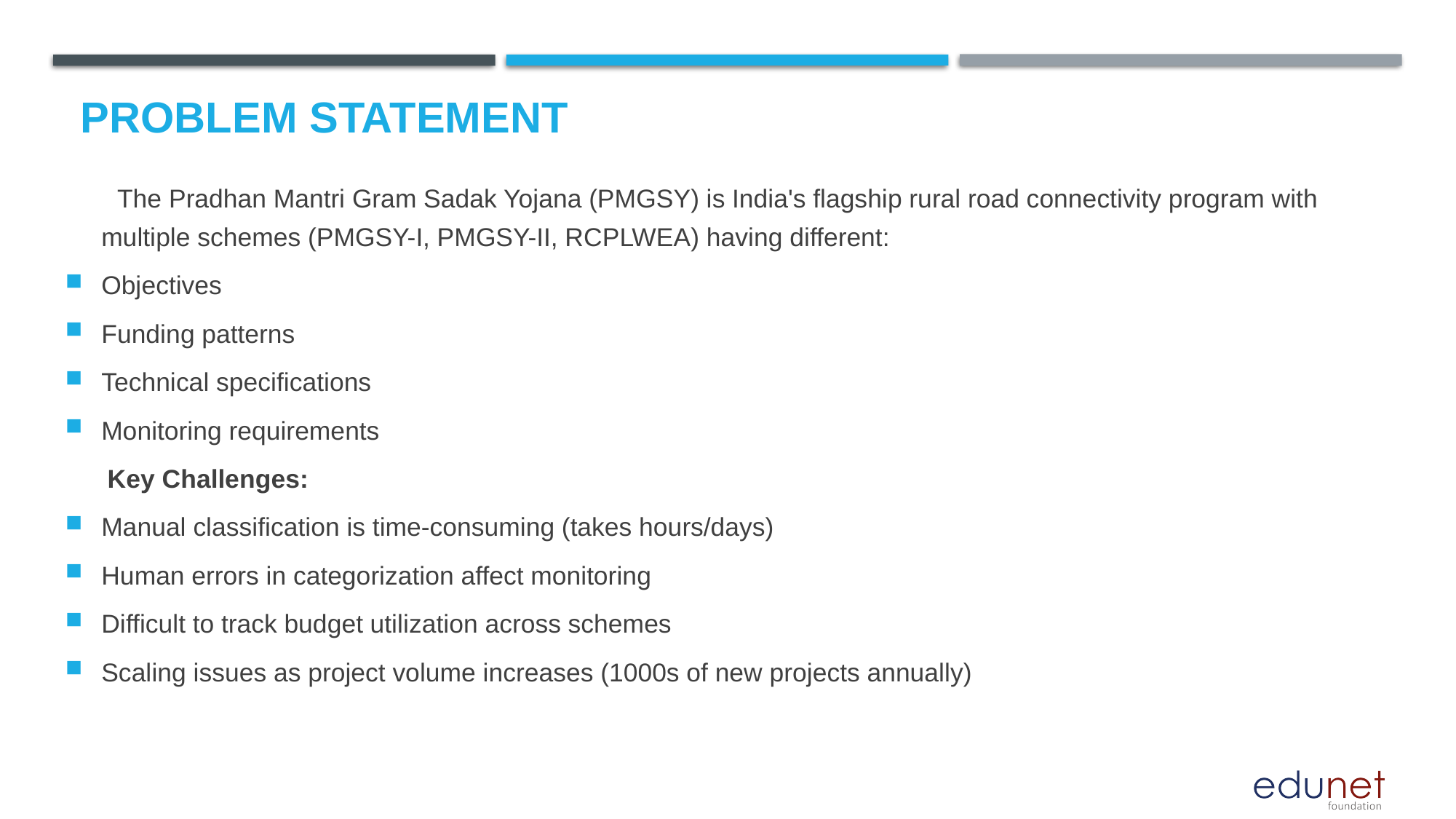

# Problem Statement
    The Pradhan Mantri Gram Sadak Yojana (PMGSY) is India's flagship rural road connectivity program with multiple schemes (PMGSY-I, PMGSY-II, RCPLWEA) having different:
Objectives
Funding patterns
Technical specifications
Monitoring requirements
      Key Challenges:
Manual classification is time-consuming (takes hours/days)
Human errors in categorization affect monitoring
Difficult to track budget utilization across schemes
Scaling issues as project volume increases (1000s of new projects annually)